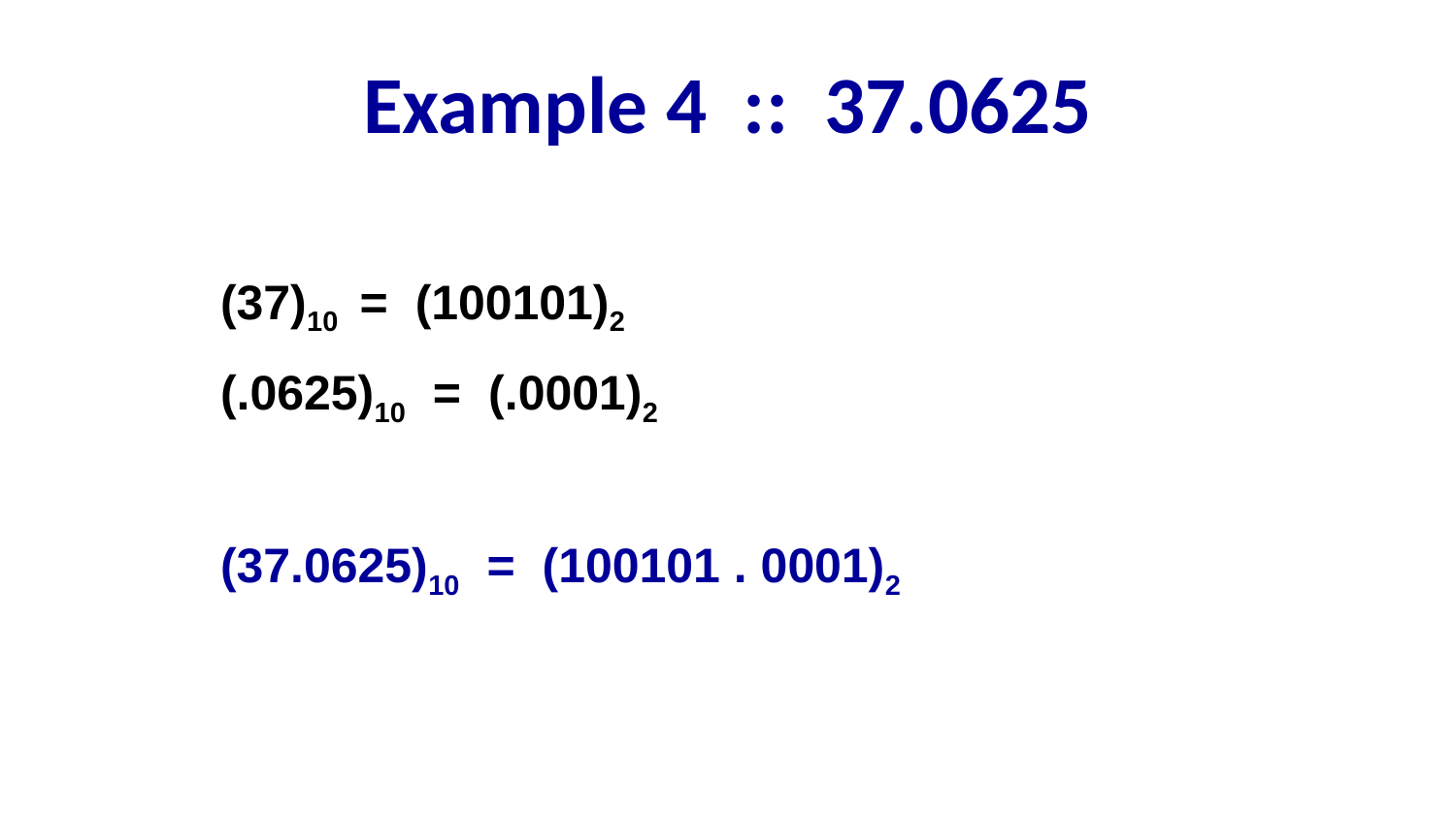

# Example 4  ::  37.0625
(37)10  =  (100101)2
(.0625)10  =  (.0001)2

(37.0625)10  =  (100101 . 0001)2